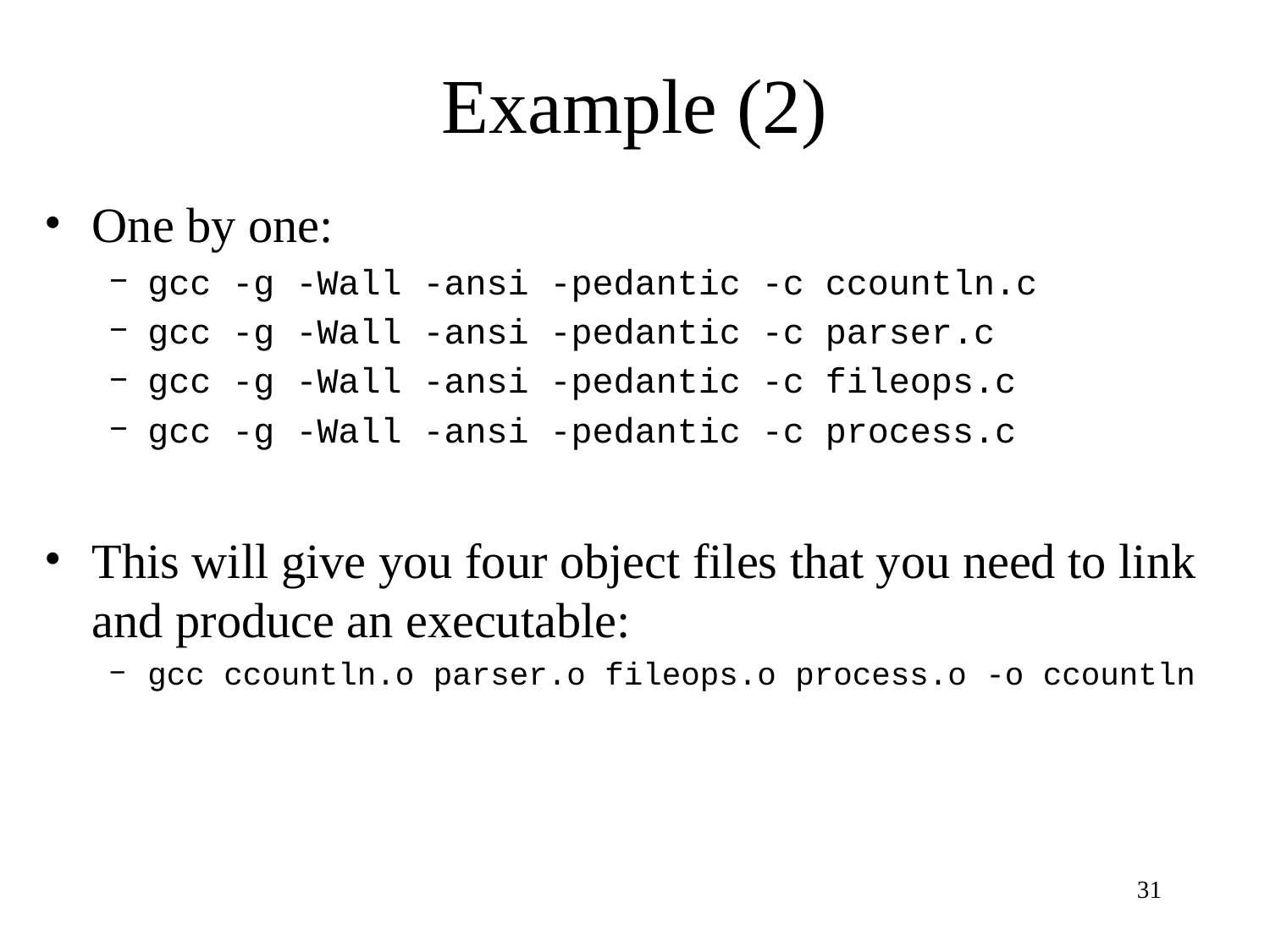

# Example (2)
One by one:
gcc -g -Wall -ansi -pedantic -c ccountln.c
gcc -g -Wall -ansi -pedantic -c parser.c
gcc -g -Wall -ansi -pedantic -c fileops.c
gcc -g -Wall -ansi -pedantic -c process.c

This will give you four object files that you need to link and produce an executable:
gcc ccountln.o parser.o fileops.o process.o -o ccountln
31